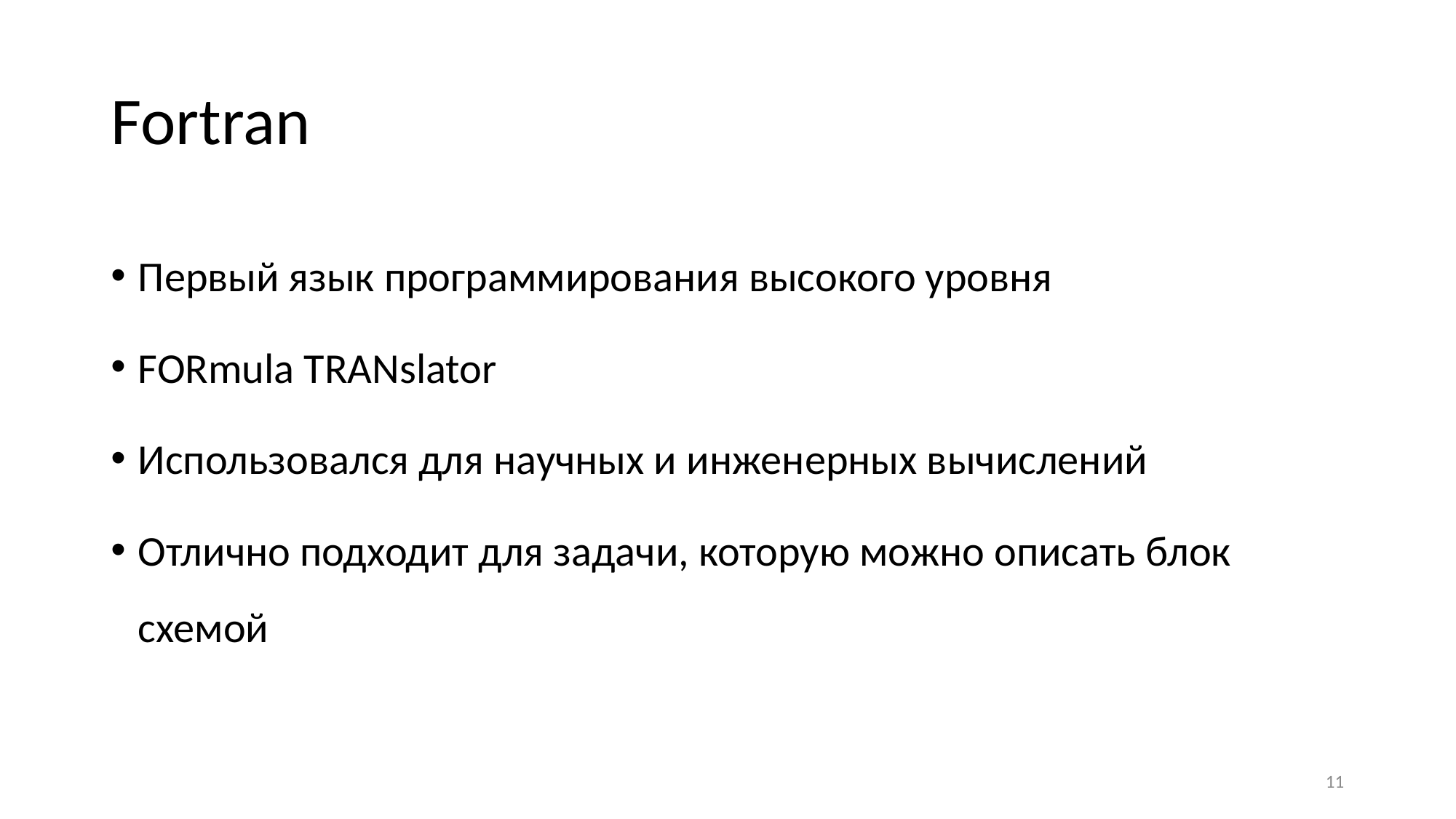

# Fortran
Первый язык программирования высокого уровня
FORmula TRANslator
Использовался для научных и инженерных вычислений
Отлично подходит для задачи, которую можно описать блок схемой
11